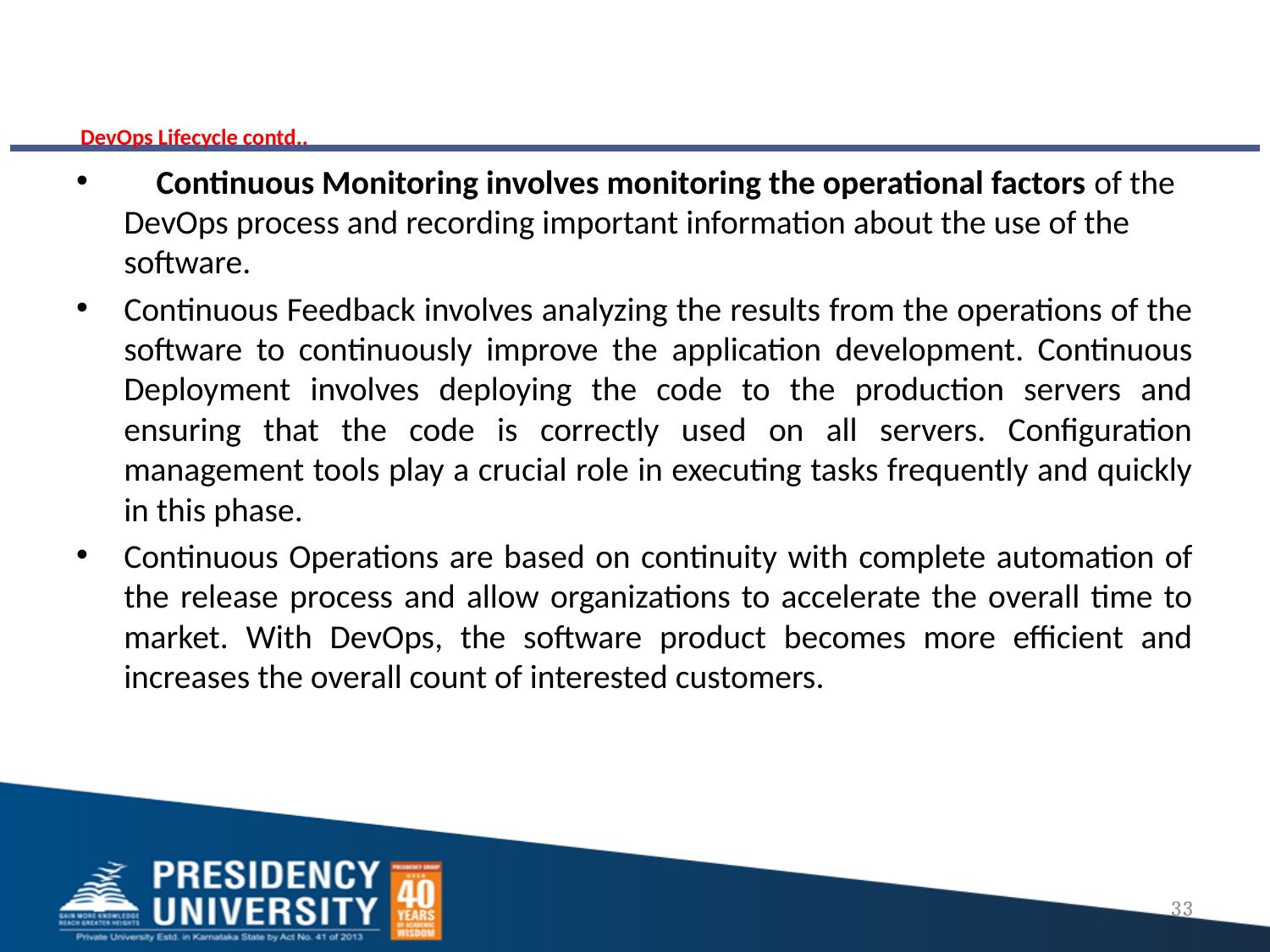

# DevOps Lifecycle contd..
   Continuous Monitoring involves monitoring the operational factors of the DevOps process and recording important information about the use of the software.
Continuous Feedback involves analyzing the results from the operations of the software to continuously improve the application development. Continuous Deployment involves deploying the code to the production servers and ensuring that the code is correctly used on all servers. Configuration management tools play a crucial role in executing tasks frequently and quickly in this phase.
Continuous Operations are based on continuity with complete automation of the release process and allow organizations to accelerate the overall time to market. With DevOps, the software product becomes more efficient and increases the overall count of interested customers.

33